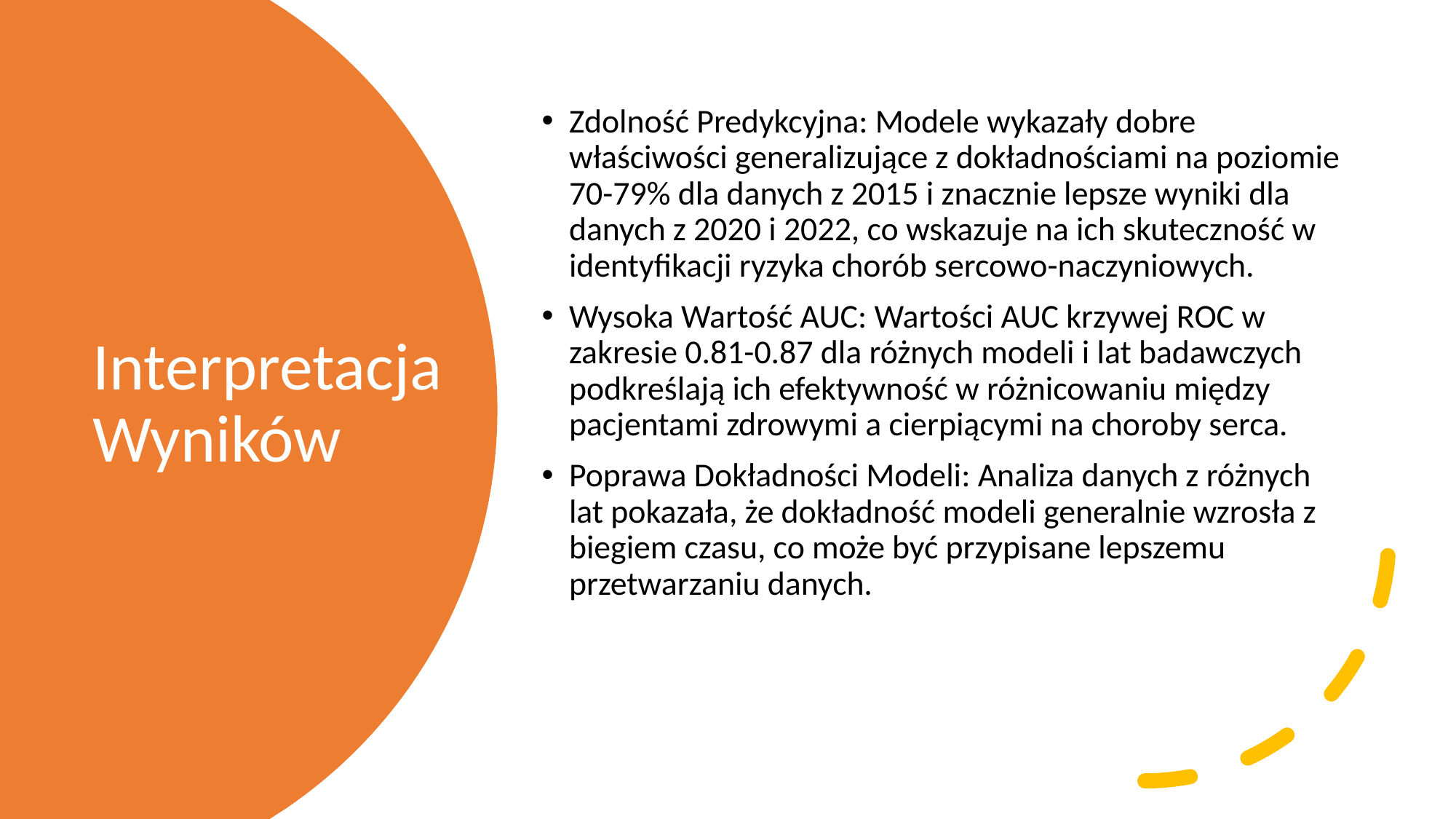

Zdolność Predykcyjna: Modele wykazały dobre właściwości generalizujące z dokładnościami na poziomie 70-79% dla danych z 2015 i znacznie lepsze wyniki dla danych z 2020 i 2022, co wskazuje na ich skuteczność w identyfikacji ryzyka chorób sercowo-naczyniowych.
Wysoka Wartość AUC: Wartości AUC krzywej ROC w zakresie 0.81-0.87 dla różnych modeli i lat badawczych podkreślają ich efektywność w różnicowaniu między pacjentami zdrowymi a cierpiącymi na choroby serca.
Poprawa Dokładności Modeli: Analiza danych z różnych lat pokazała, że dokładność modeli generalnie wzrosła z biegiem czasu, co może być przypisane lepszemu przetwarzaniu danych.

# Interpretacja Wyników